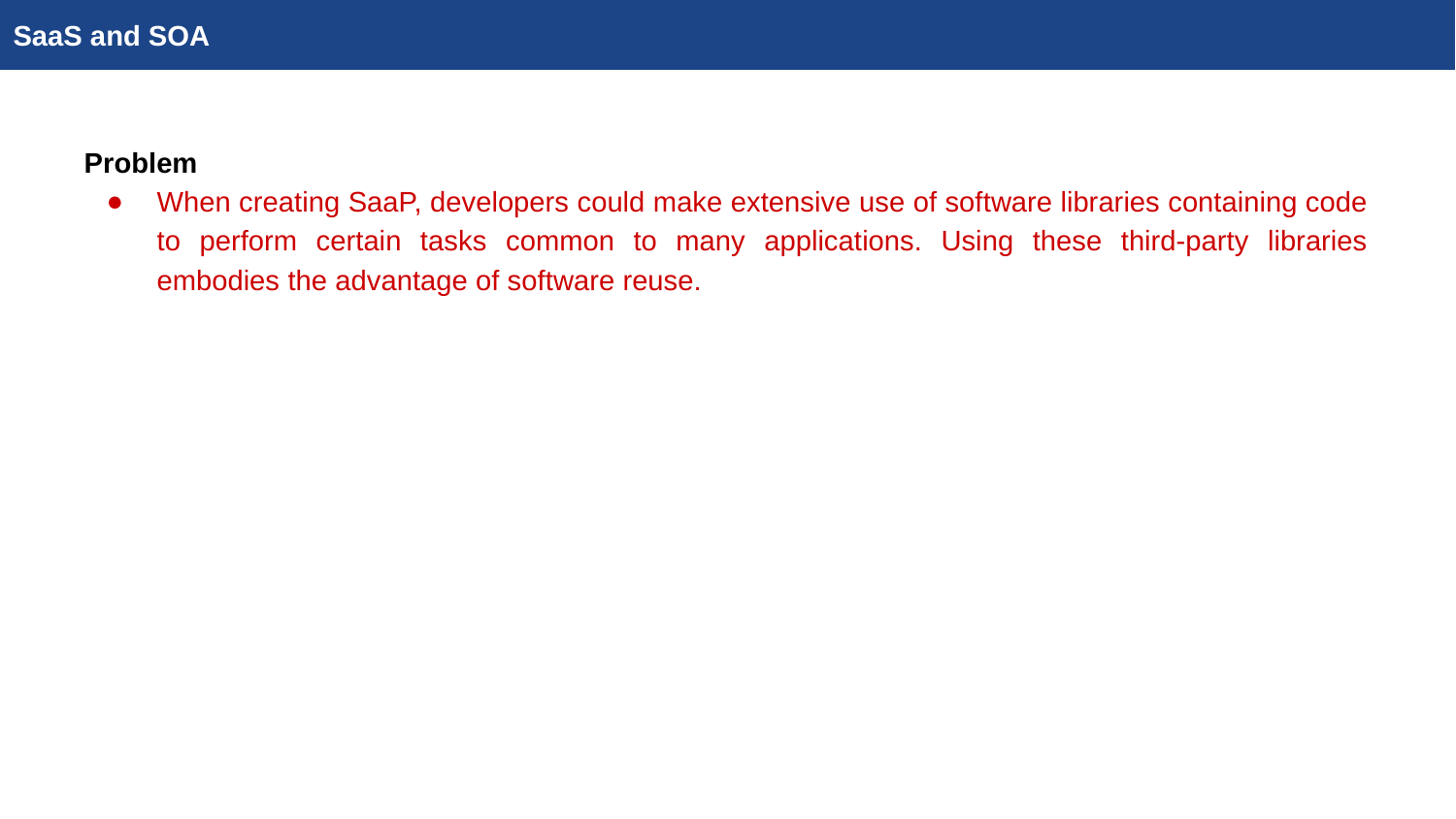

SaaS and SOA
Problem
When creating SaaP, developers could make extensive use of software libraries containing code to perform certain tasks common to many applications. Using these third-party libraries embodies the advantage of software reuse.